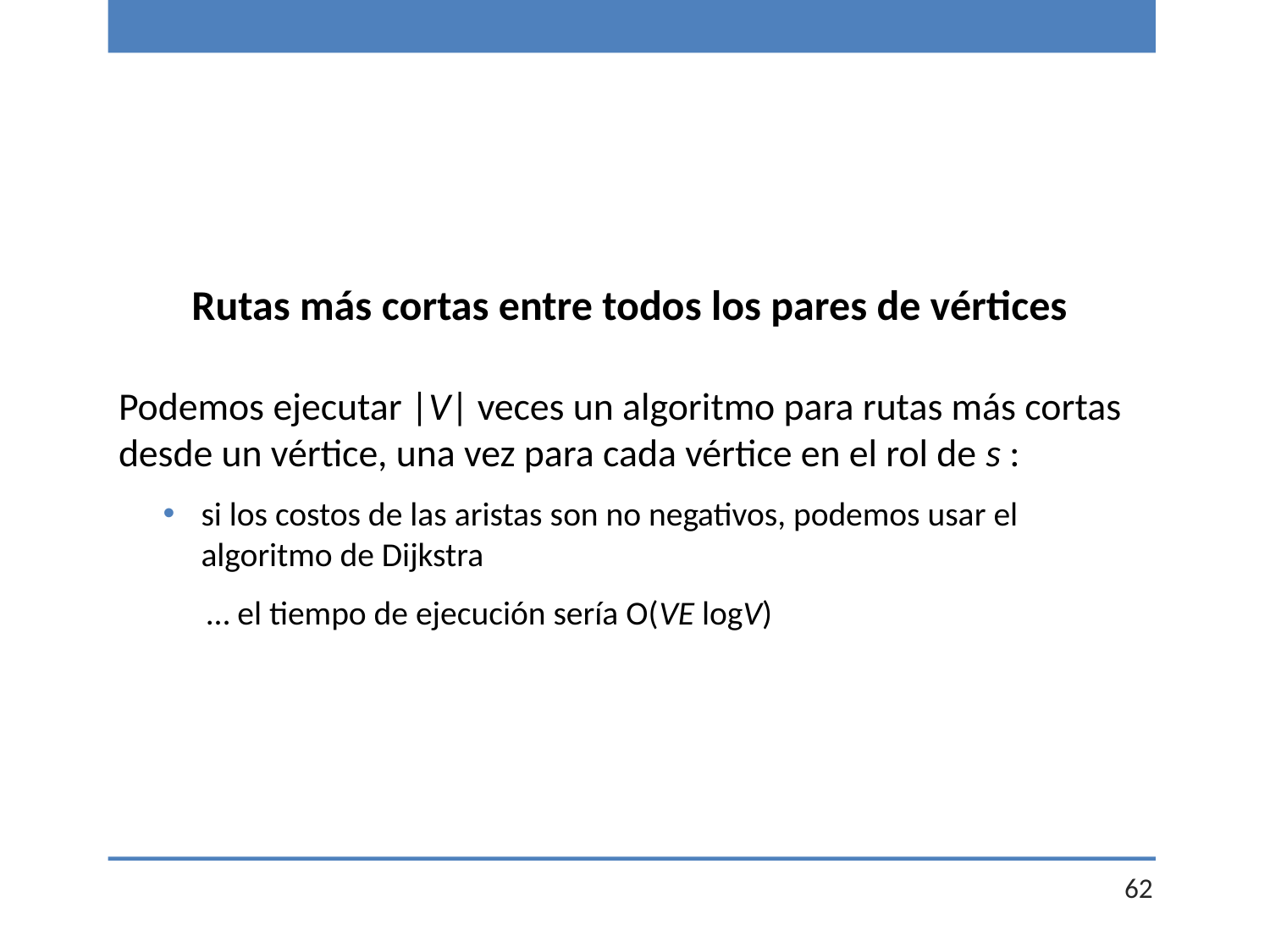

Rutas más cortas entre todos los pares de vértices
Podemos ejecutar |V| veces un algoritmo para rutas más cortas desde un vértice, una vez para cada vértice en el rol de s :
si los costos de las aristas son no negativos, podemos usar el algoritmo de Dijkstra
… el tiempo de ejecución sería O(VE logV)
62